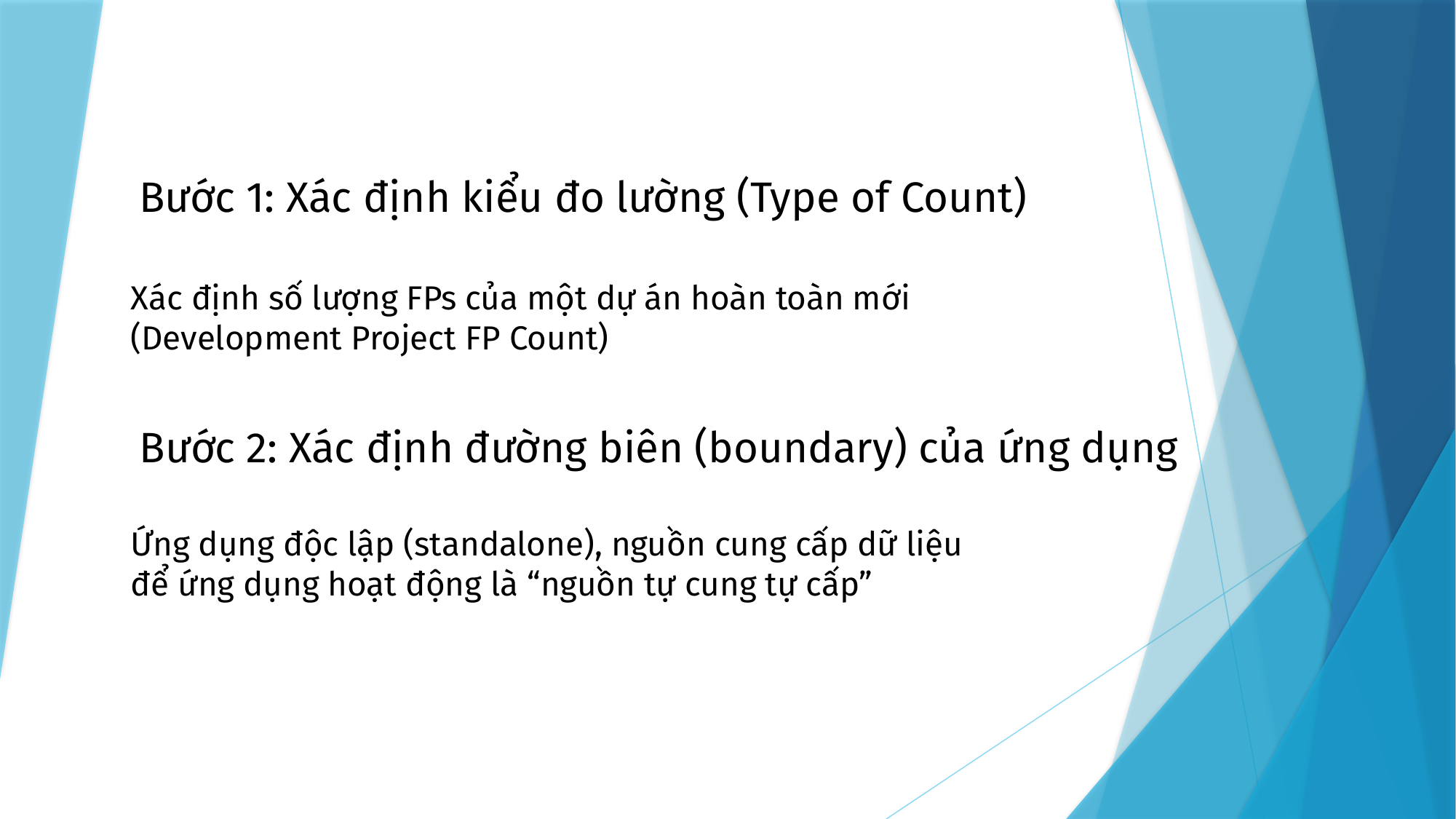

Bước 1: Xác định kiểu đo lường (Type of Count)
Xác định số lượng FPs của một dự án hoàn toàn mới (Development Project FP Count)
Bước 2: Xác định đường biên (boundary) của ứng dụng
Ứng dụng độc lập (standalone), nguồn cung cấp dữ liệu
để ứng dụng hoạt động là “nguồn tự cung tự cấp”